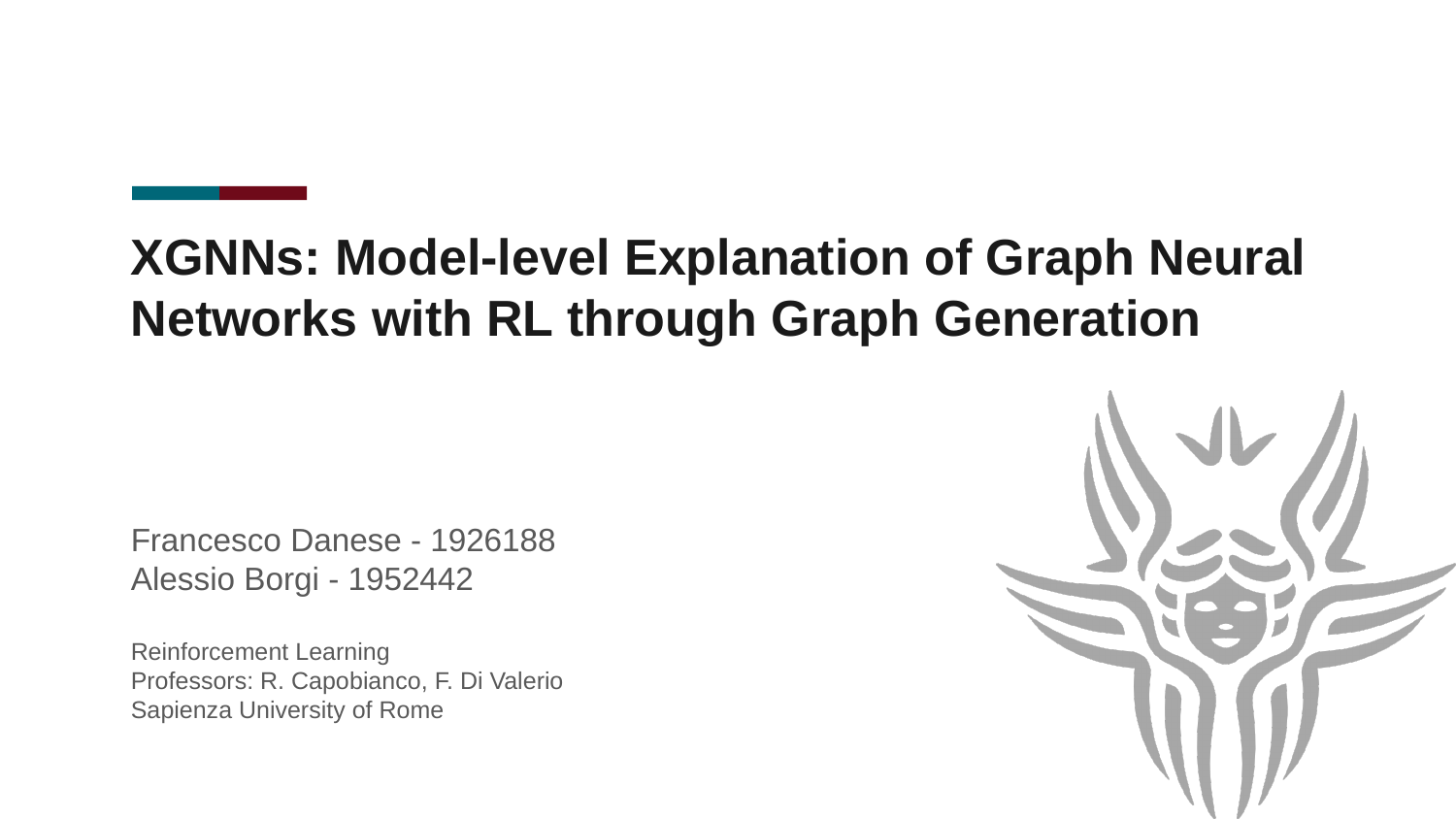

XGNNs: Model-level Explanation of Graph Neural Networks with RL through Graph Generation

Francesco Danese - 1926188
Alessio Borgi - 1952442

Reinforcement Learning
Professors: R. Capobianco, F. Di Valerio
Sapienza University of Rome